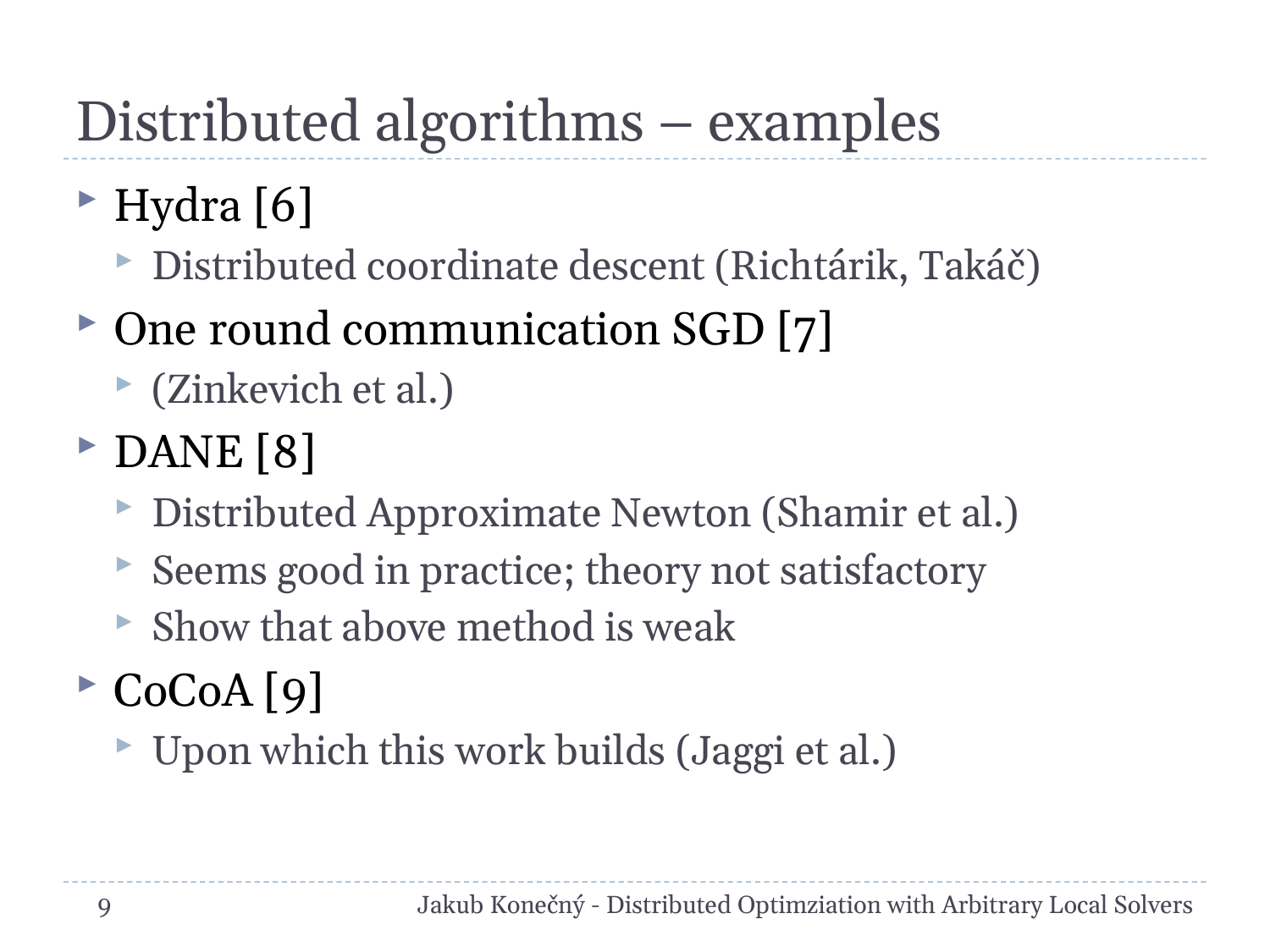

# Distributed algorithms – examples
Hydra [6]
Distributed coordinate descent (Richtárik, Takáč)
One round communication SGD [7]
(Zinkevich et al.)
DANE [8]
Distributed Approximate Newton (Shamir et al.)
Seems good in practice; theory not satisfactory
Show that above method is weak
CoCoA [9]
Upon which this work builds (Jaggi et al.)

9
Jakub Konečný - Distributed Optimziation with Arbitrary Local Solvers